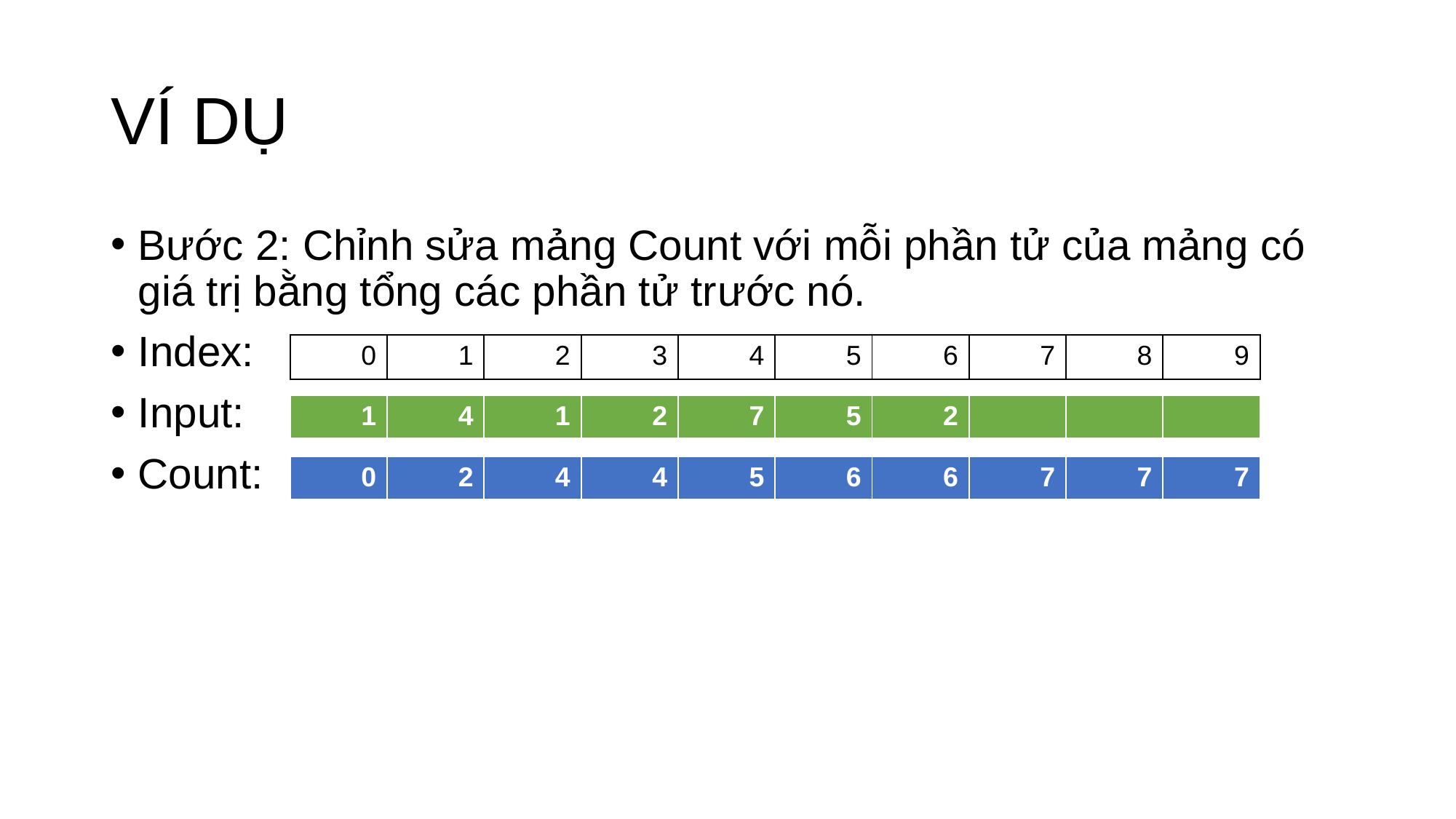

# VÍ DỤ
Bước 2: Chỉnh sửa mảng Count với mỗi phần tử của mảng có giá trị bằng tổng các phần tử trước nó.
Index:
Input:
Count:
| 0 | 1 | 2 | 3 | 4 | 5 | 6 | 7 | 8 | 9 |
| --- | --- | --- | --- | --- | --- | --- | --- | --- | --- |
| 1 | 4 | 1 | 2 | 7 | 5 | 2 |  |  |  |
| --- | --- | --- | --- | --- | --- | --- | --- | --- | --- |
| 0 | 2 | 4 | 4 | 5 | 6 | 6 | 7 | 7 | 7 |
| --- | --- | --- | --- | --- | --- | --- | --- | --- | --- |